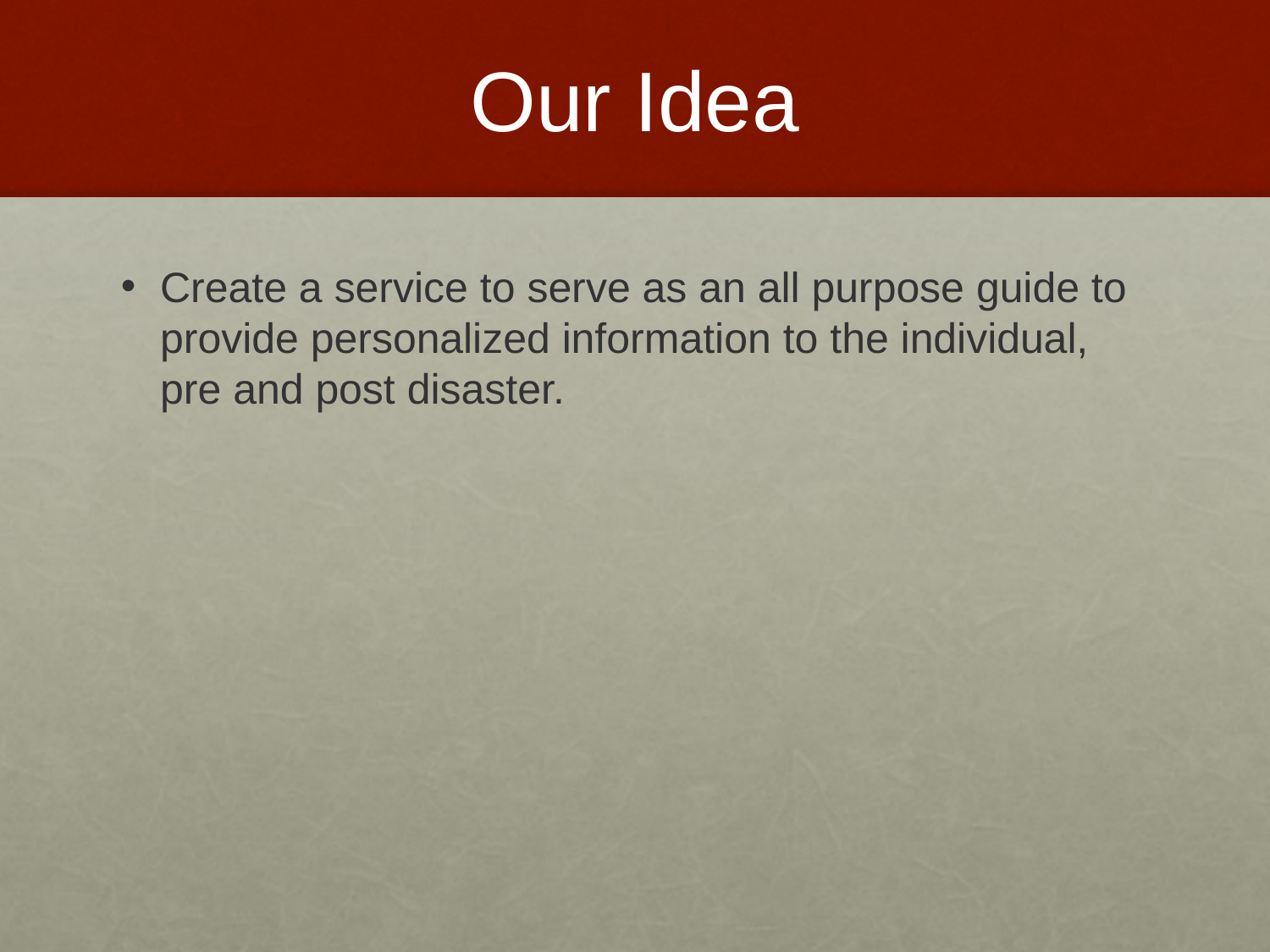

# Our Idea
Create a service to serve as an all purpose guide to provide personalized information to the individual, pre and post disaster.